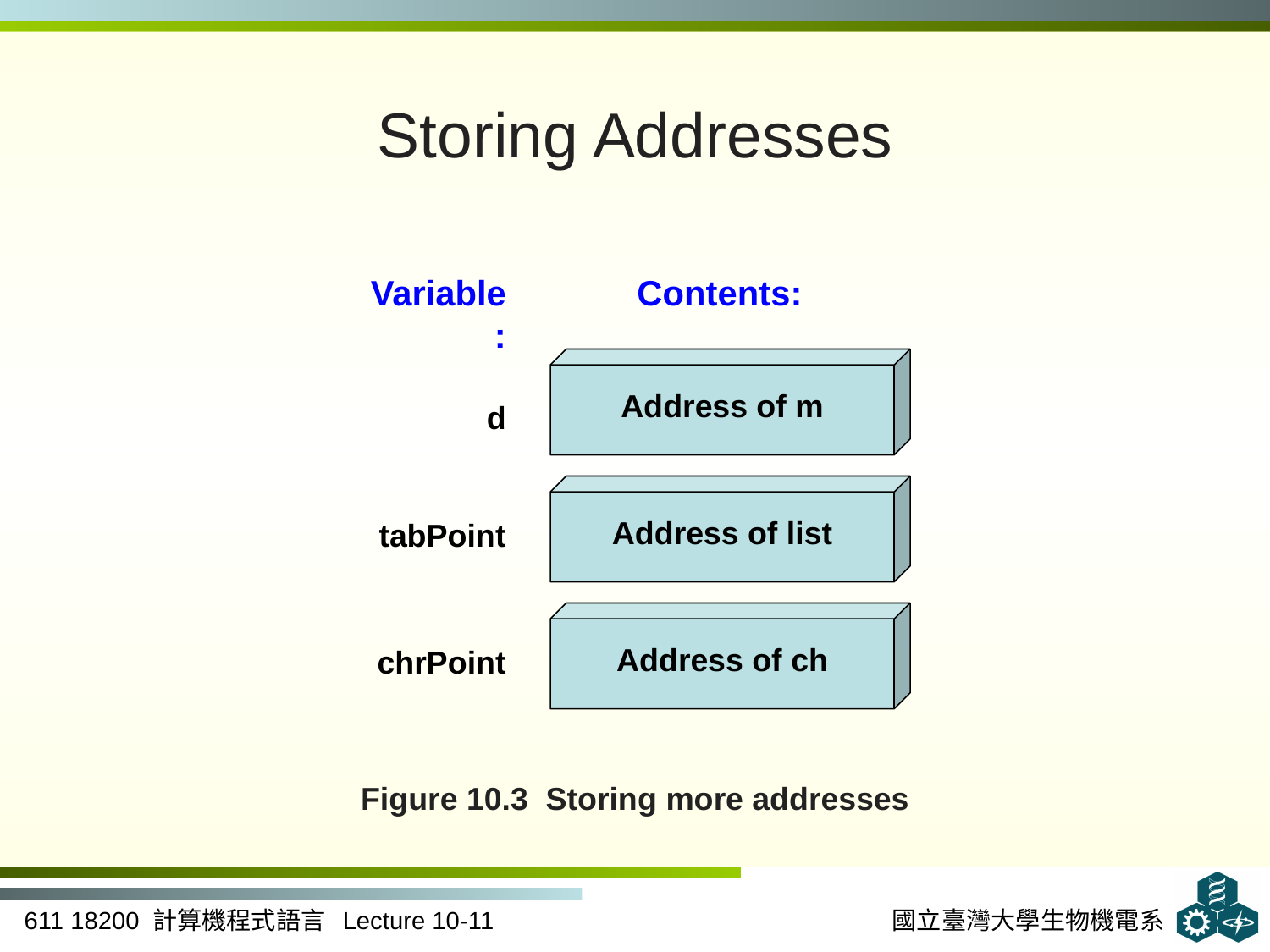

Storing Addresses
Variable:
Contents:

Address of m
d

Address of list
tabPoint

Address of ch
chrPoint
Figure 10.3  Storing more addresses